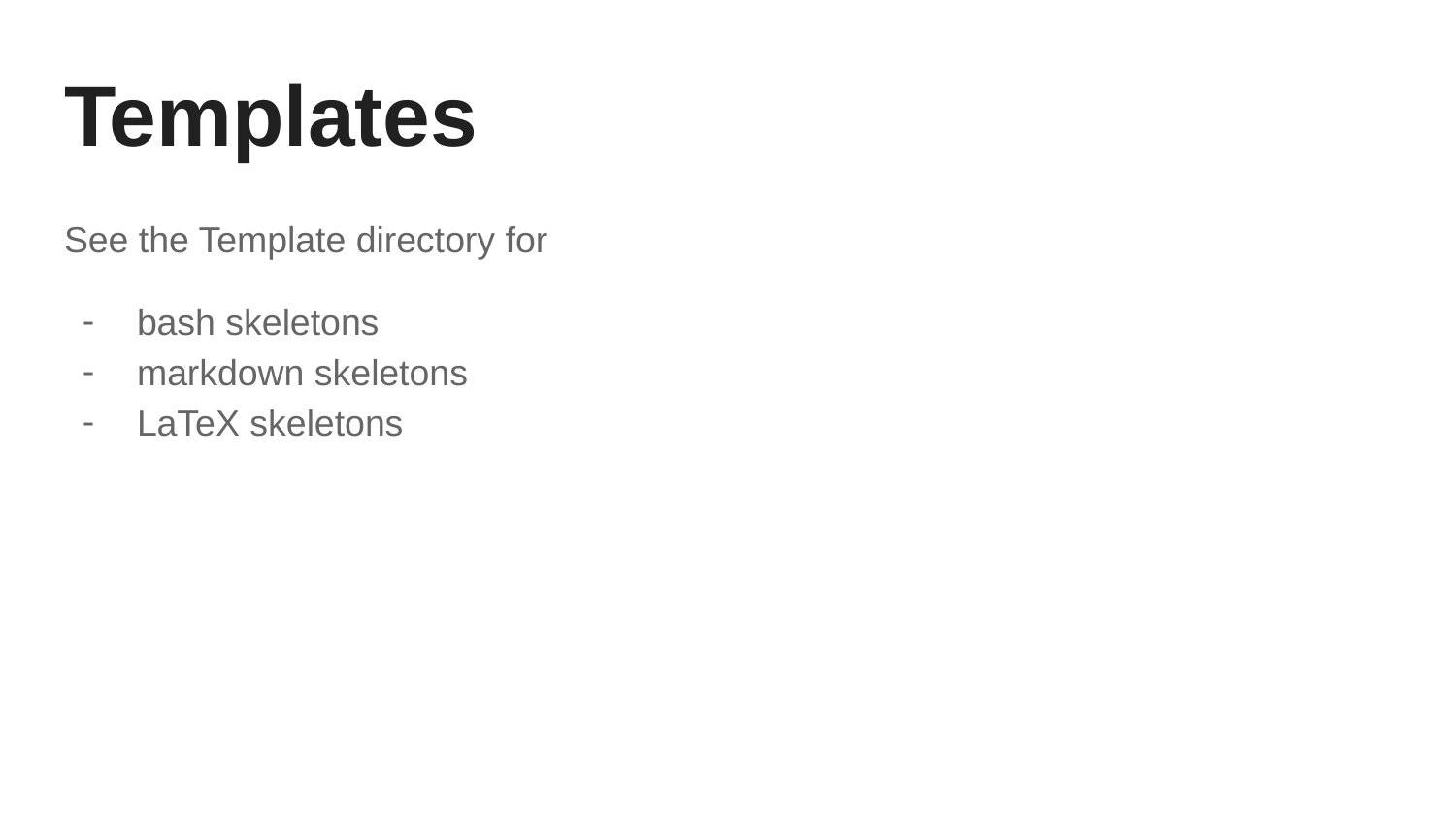

# Templates
See the Template directory for
bash skeletons
markdown skeletons
LaTeX skeletons